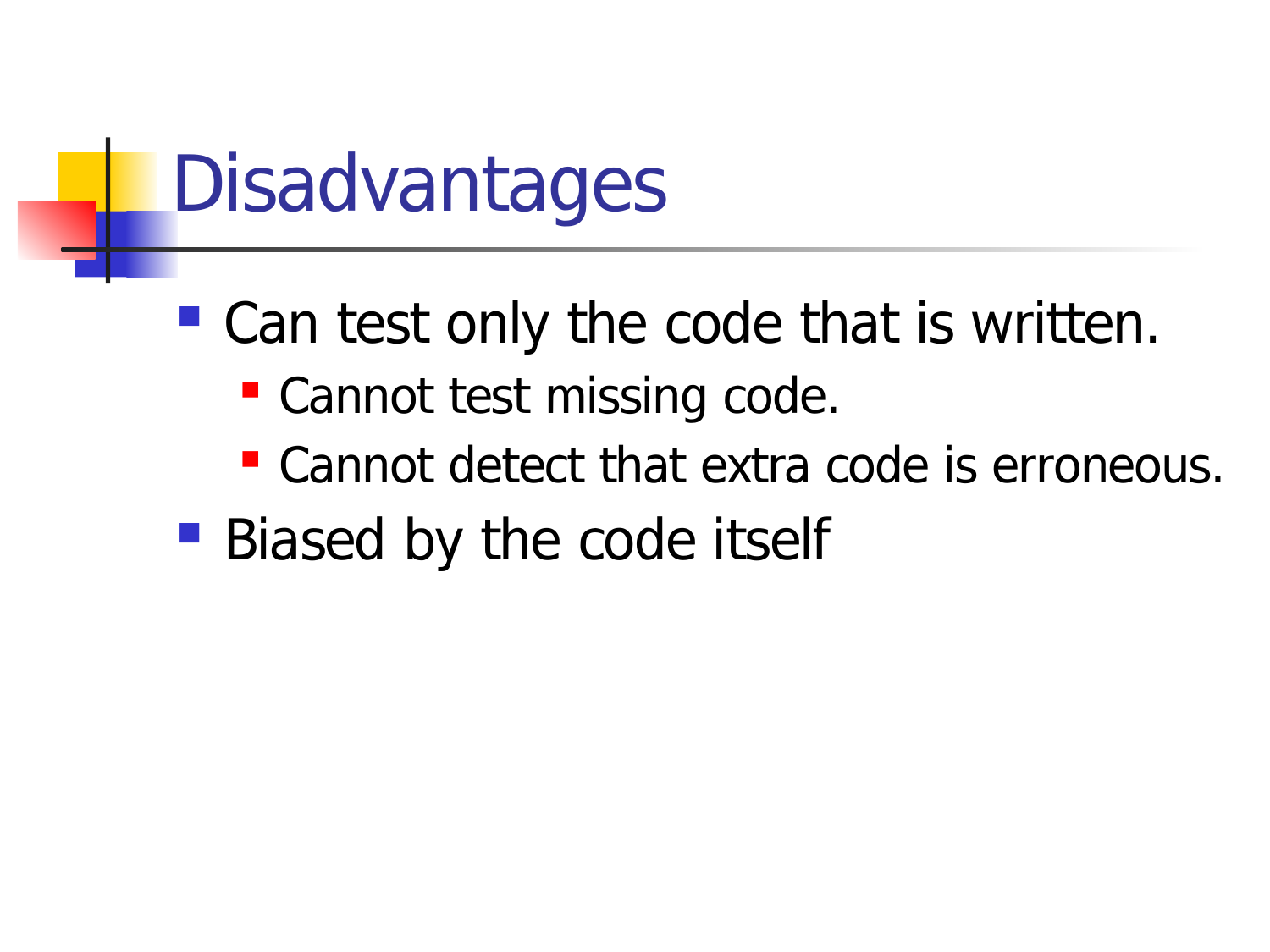

# Disadvantages
Can test only the code that is written.
Cannot test missing code.
Cannot detect that extra code is erroneous.
Biased by the code itself